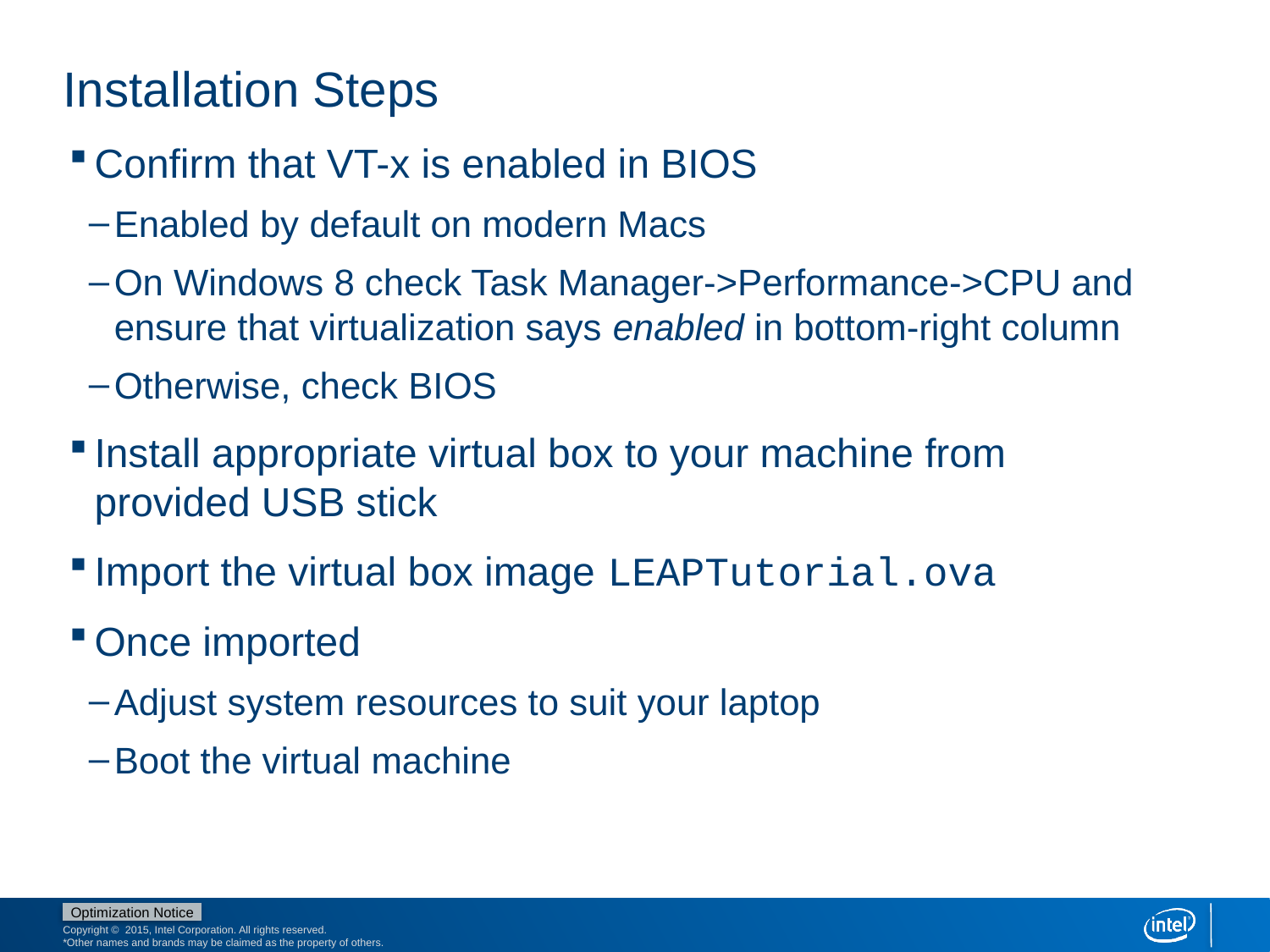

# Installation Steps
Confirm that VT-x is enabled in BIOS
Enabled by default on modern Macs
On Windows 8 check Task Manager->Performance->CPU and ensure that virtualization says enabled in bottom-right column
Otherwise, check BIOS
Install appropriate virtual box to your machine from provided USB stick
Import the virtual box image LEAPTutorial.ova
Once imported
Adjust system resources to suit your laptop
Boot the virtual machine